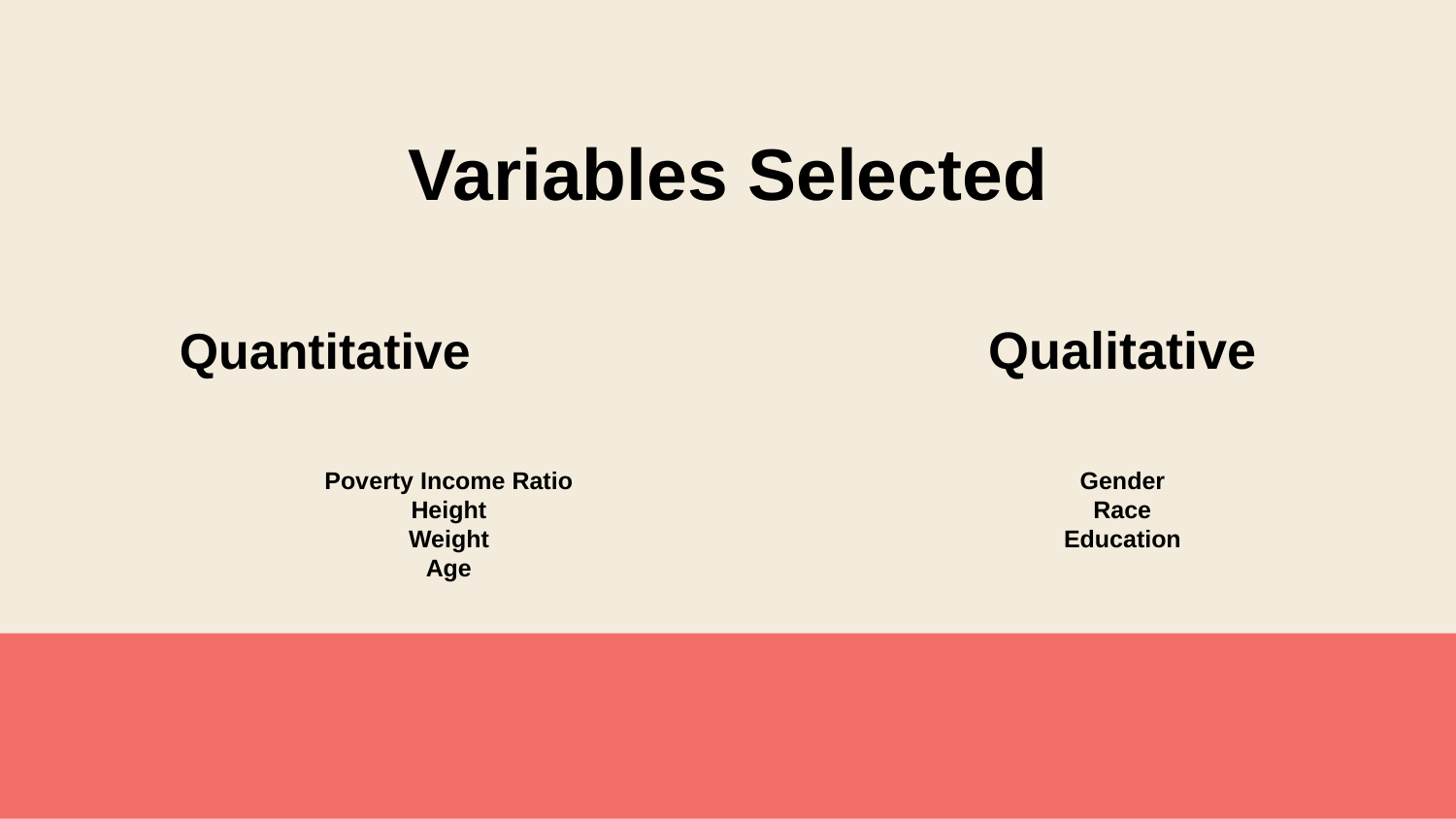

Variables Selected
Quantitative
Qualitative
Poverty Income Ratio
Height
Weight
Age
Gender
Race
Education